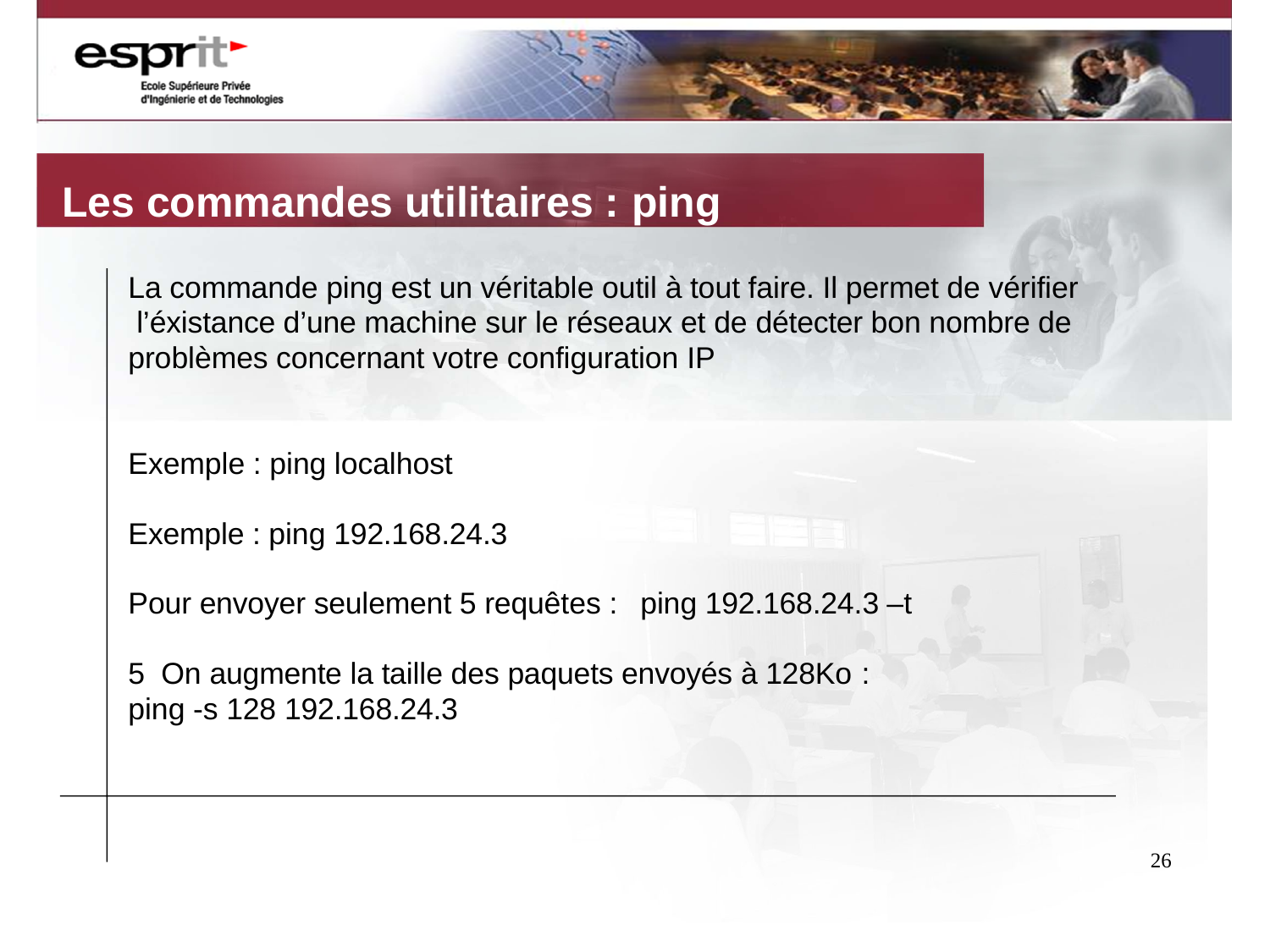

# Les commandes utilitaires : ping
La commande ping est un véritable outil à tout faire. Il permet de vérifier  l’éxistance d’une machine sur le réseaux et de détecter bon nombre de  problèmes concernant votre configuration IP

Exemple : ping localhost  Exemple : ping 192.168.24.3
Pour envoyer seulement 5 requêtes :	ping 192.168.24.3 –t	5  On augmente la taille des paquets envoyés à 128Ko :
ping -s 128 192.168.24.3

26